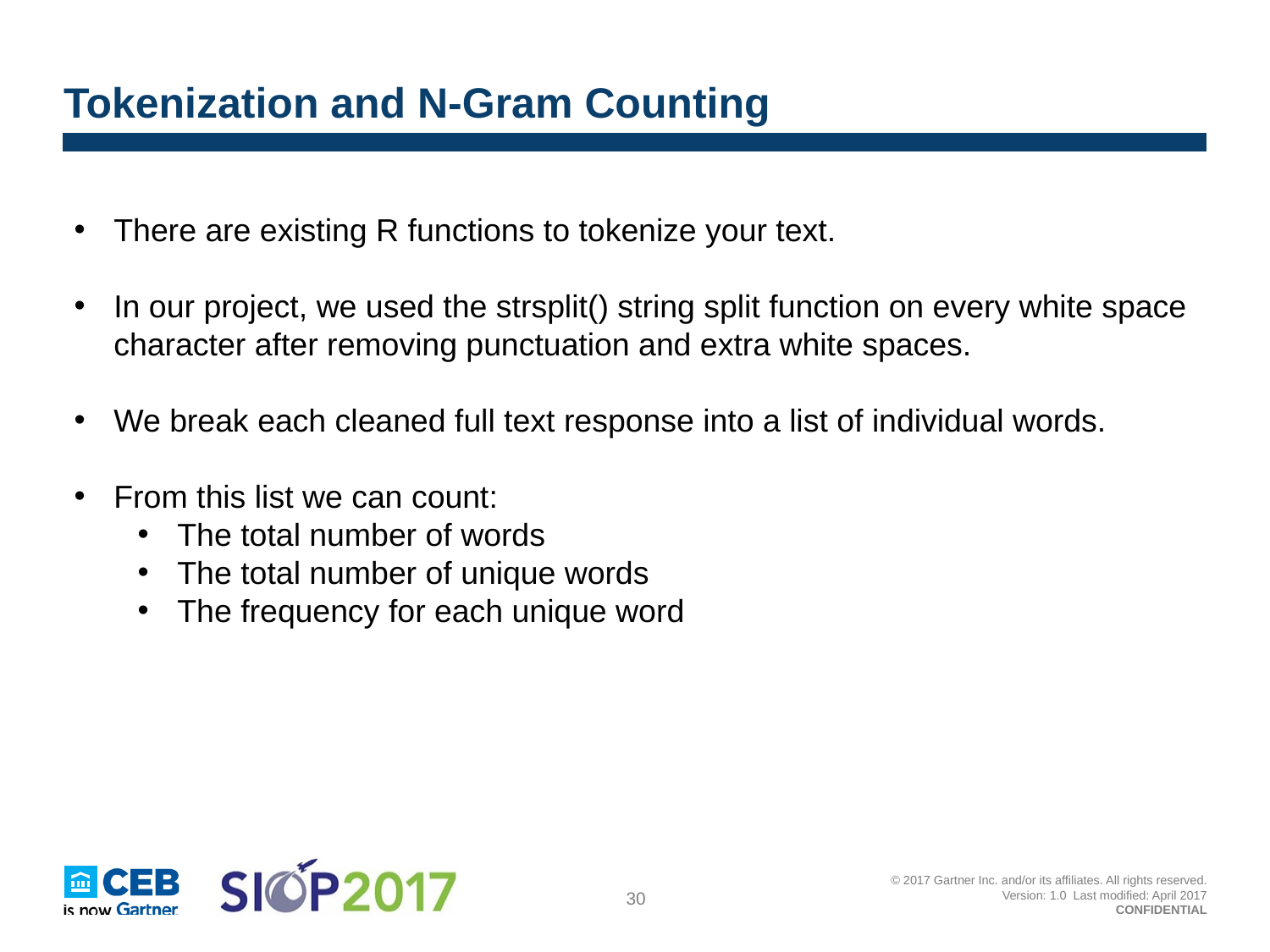

# Tokenization and N-Gram Counting
There are existing R functions to tokenize your text.

In our project, we used the strsplit() string split function on every white space character after removing punctuation and extra white spaces.

We break each cleaned full text response into a list of individual words.

From this list we can count:
The total number of words
The total number of unique words
The frequency for each unique word